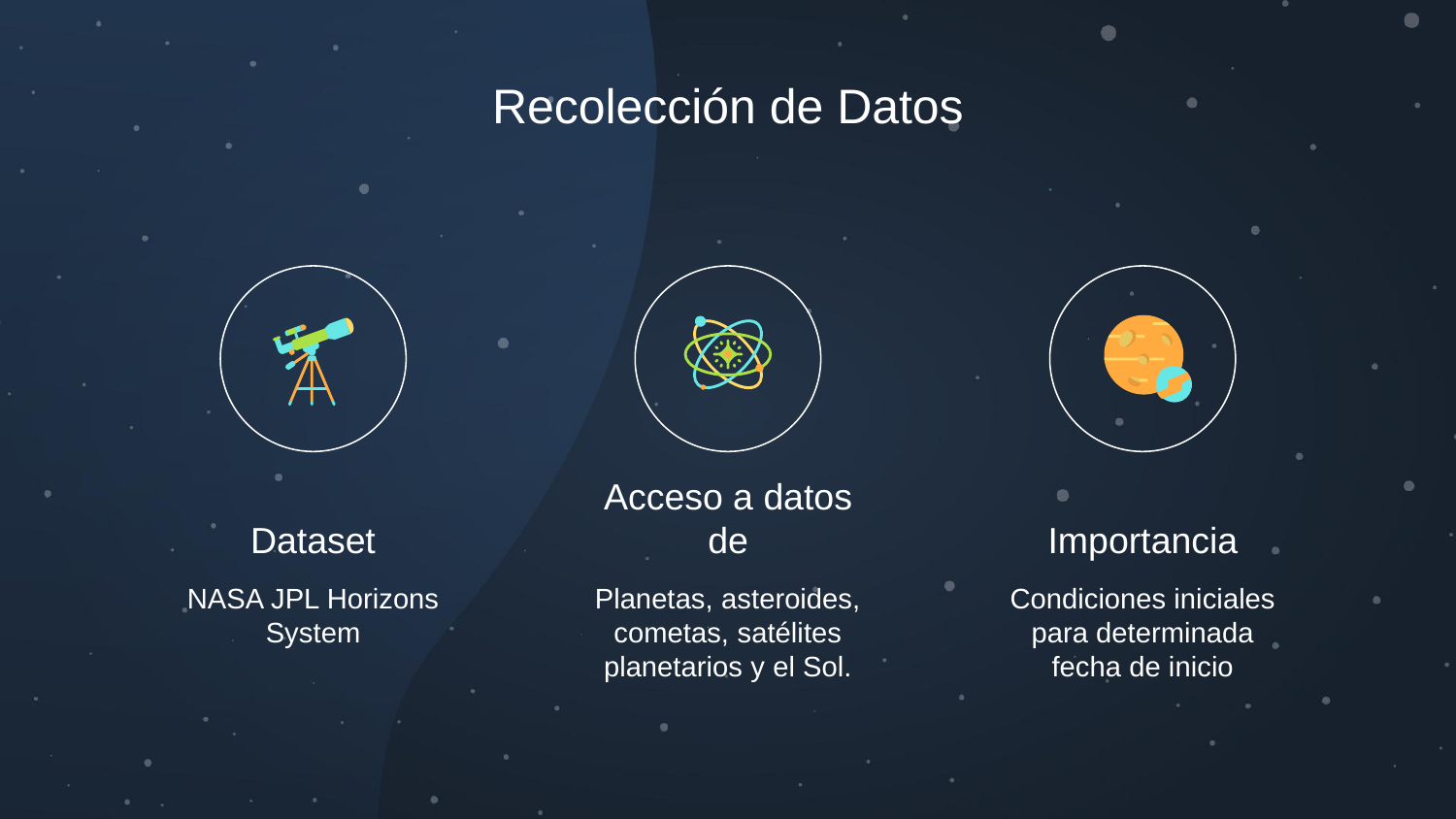

Recolección de Datos

# Dataset
Acceso a datos de
Importancia
NASA JPL Horizons System

Planetas, asteroides, cometas, satélites planetarios y el Sol.
Condiciones iniciales para determinada fecha de inicio